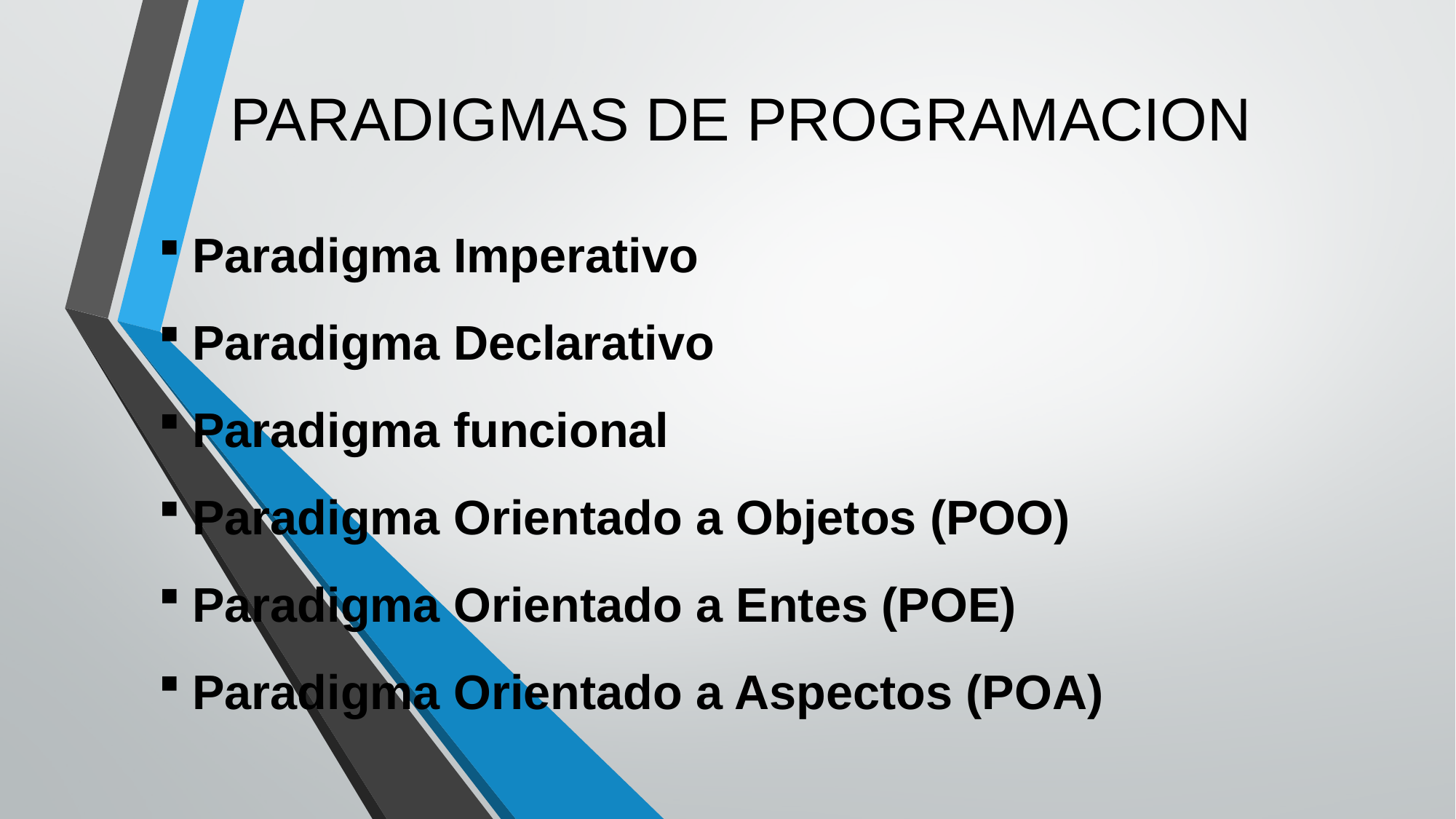

# PARADIGMAS DE PROGRAMACION
Paradigma Imperativo
Paradigma Declarativo
Paradigma funcional
Paradigma Orientado a Objetos (POO)
Paradigma Orientado a Entes (POE)
Paradigma Orientado a Aspectos (POA)